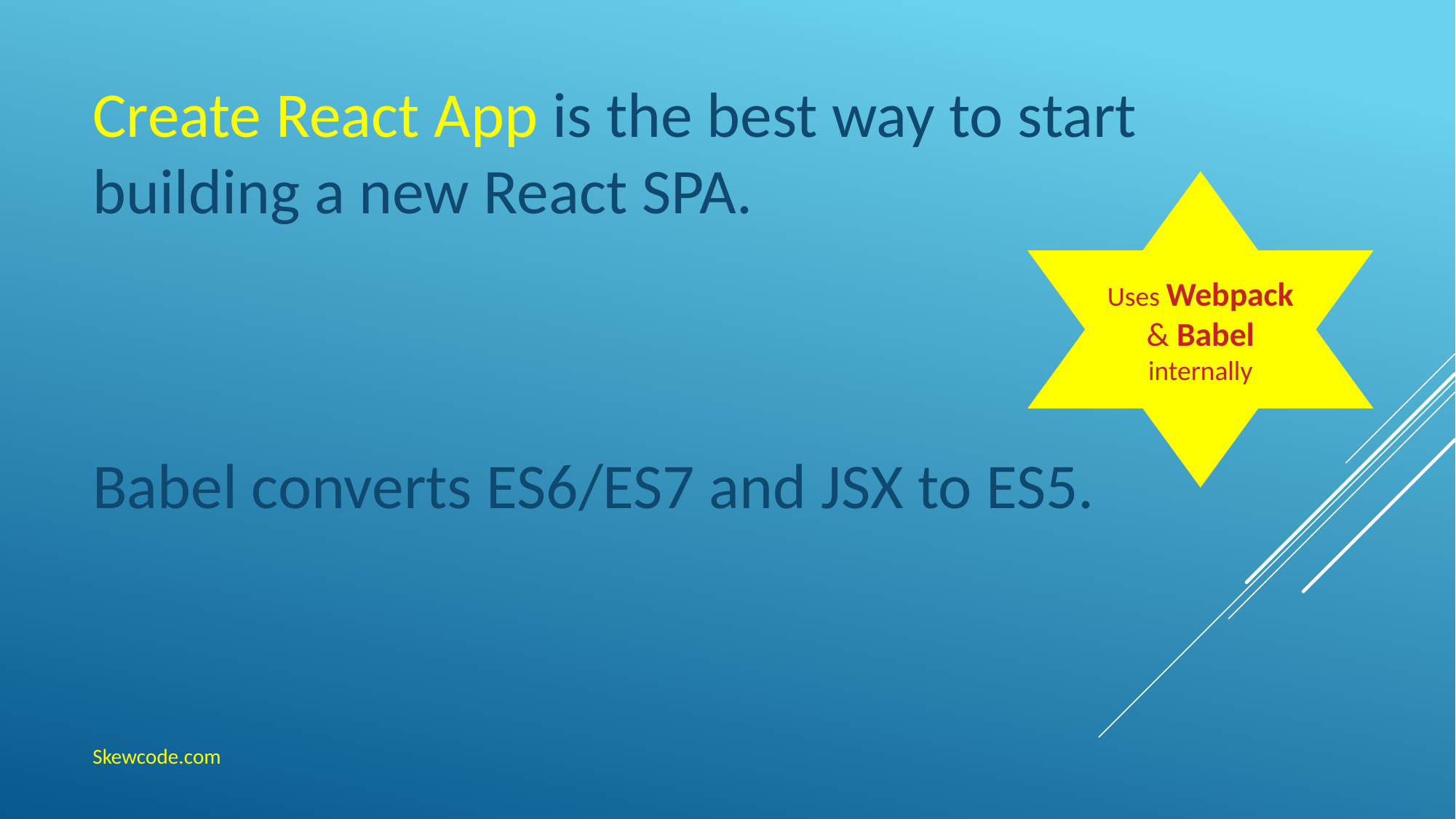

Create React App is the best way to start building a new React SPA.

Babel converts ES6/ES7 and JSX to ES5.
Uses Webpack & Babel internally
Skewcode.com